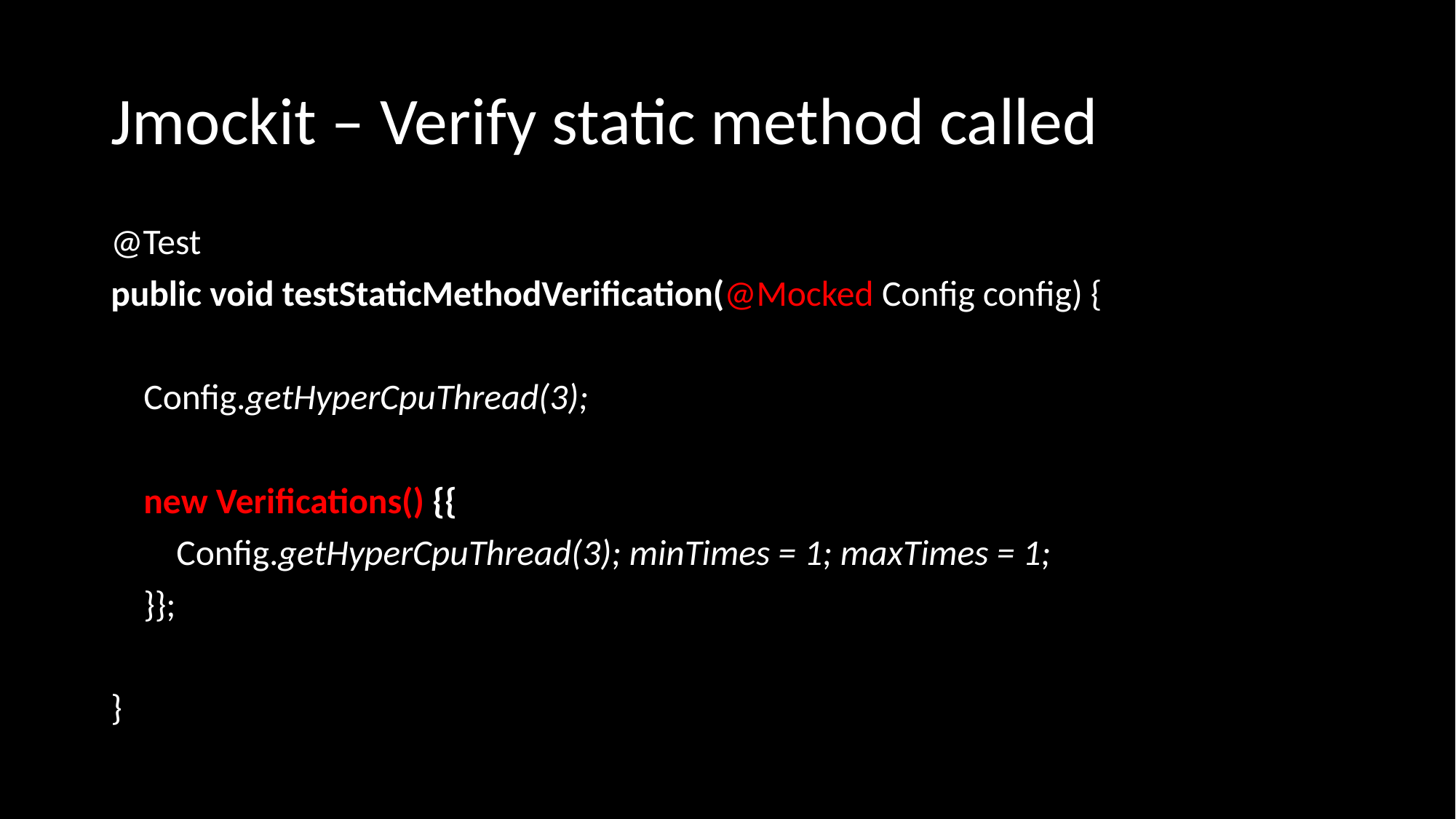

# Jmockit – Verify static method called
@Test
public void testStaticMethodVerification(@Mocked Config config) {

    Config.getHyperCpuThread(3);

    new Verifications() {{
        Config.getHyperCpuThread(3); minTimes = 1; maxTimes = 1;
    }};

}